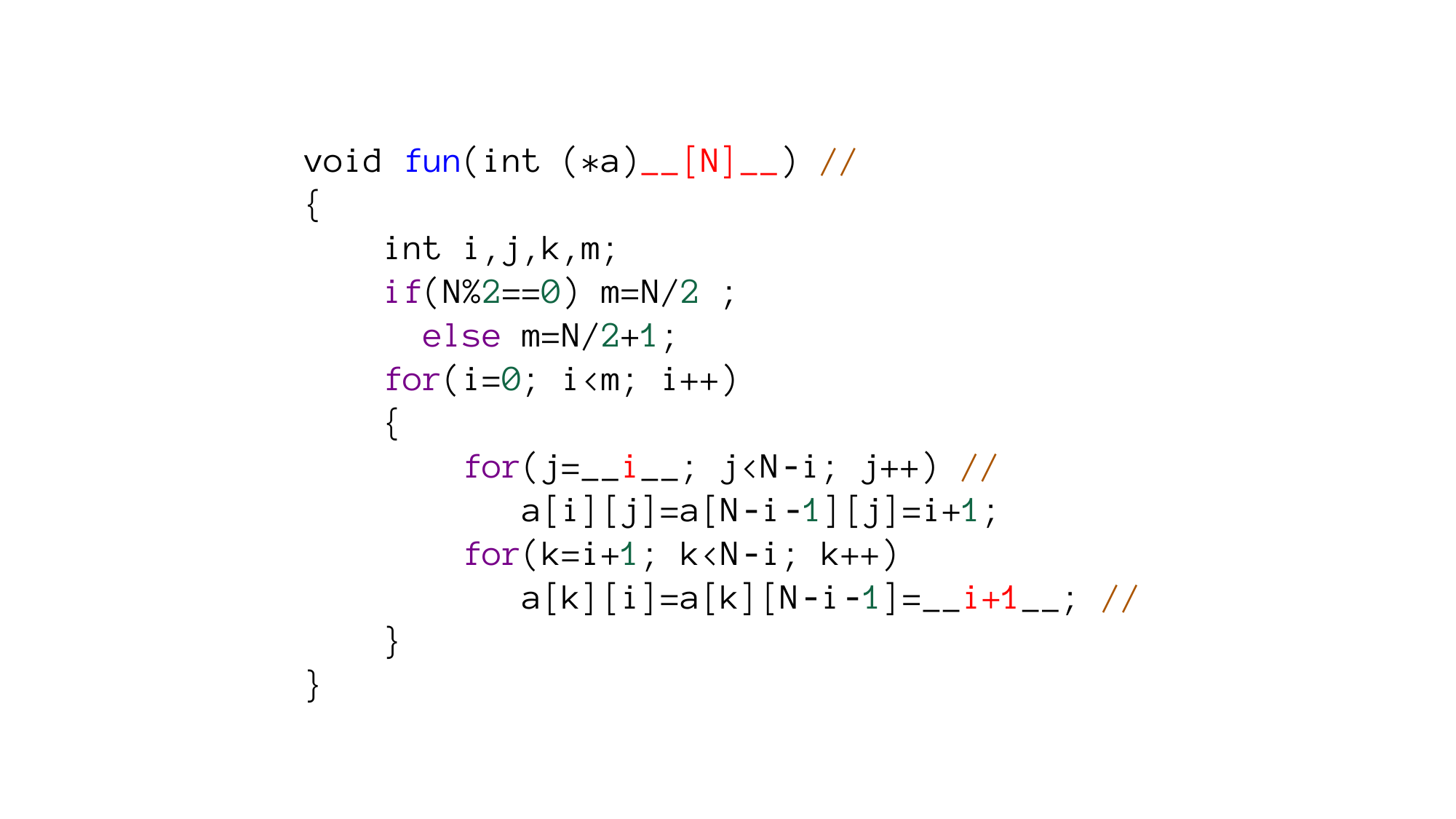

void fun(int (*a)__[N]__) //
{
    int i,j,k,m;
    if(N%2==0) m=N/2 ;
      else m=N/2+1;
    for(i=0; i<m; i++)
    {
        for(j=__i__; j<N‐i; j++) //
           a[i][j]=a[N‐i‐1][j]=i+1;
        for(k=i+1; k<N‐i; k++)
           a[k][i]=a[k][N‐i‐1]=__i+1__; //
    }
}